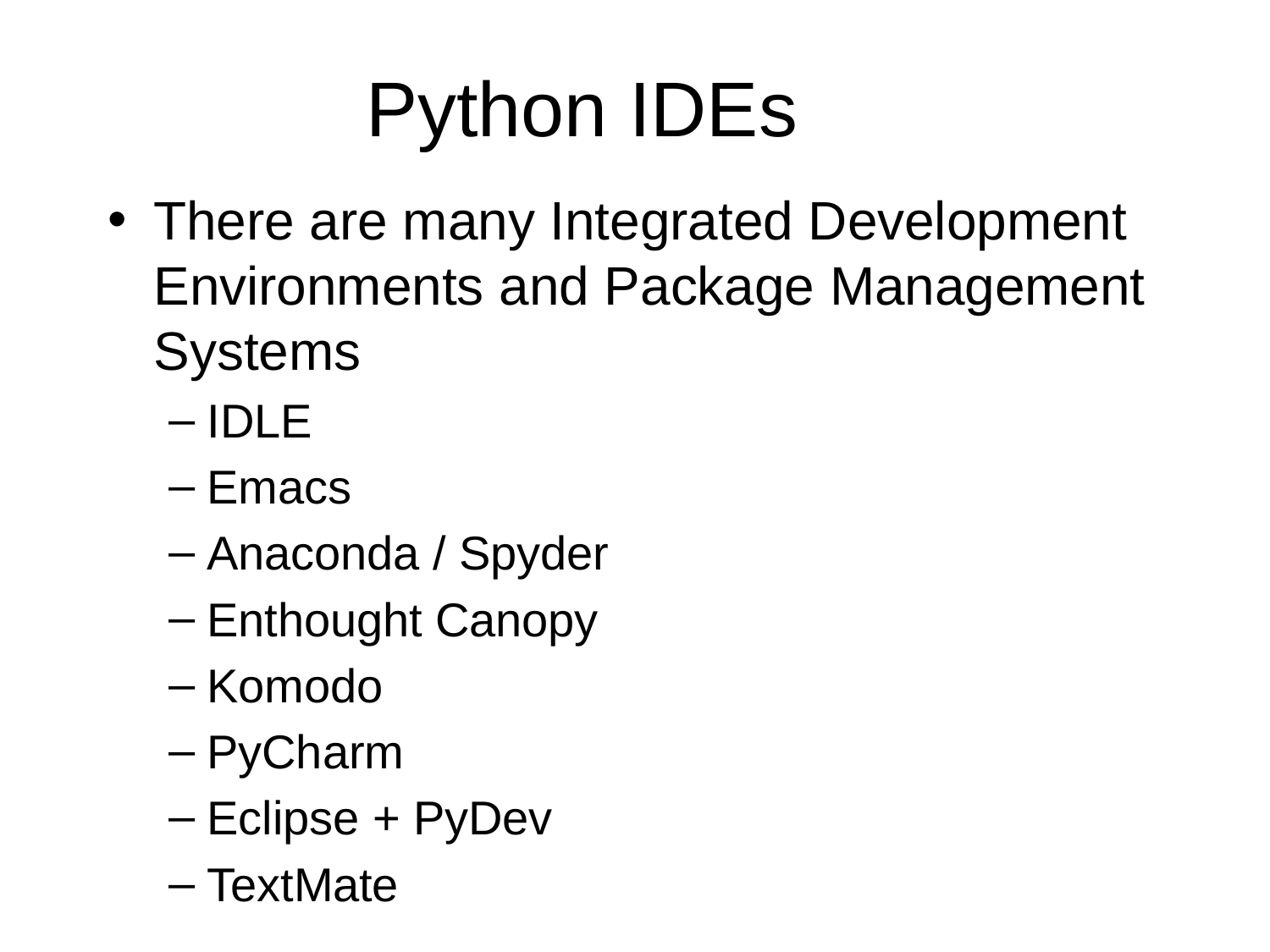

# Python IDEs
There are many Integrated Development Environments and Package Management Systems
IDLE
Emacs
Anaconda / Spyder
Enthought Canopy
Komodo
PyCharm
Eclipse + PyDev
TextMate